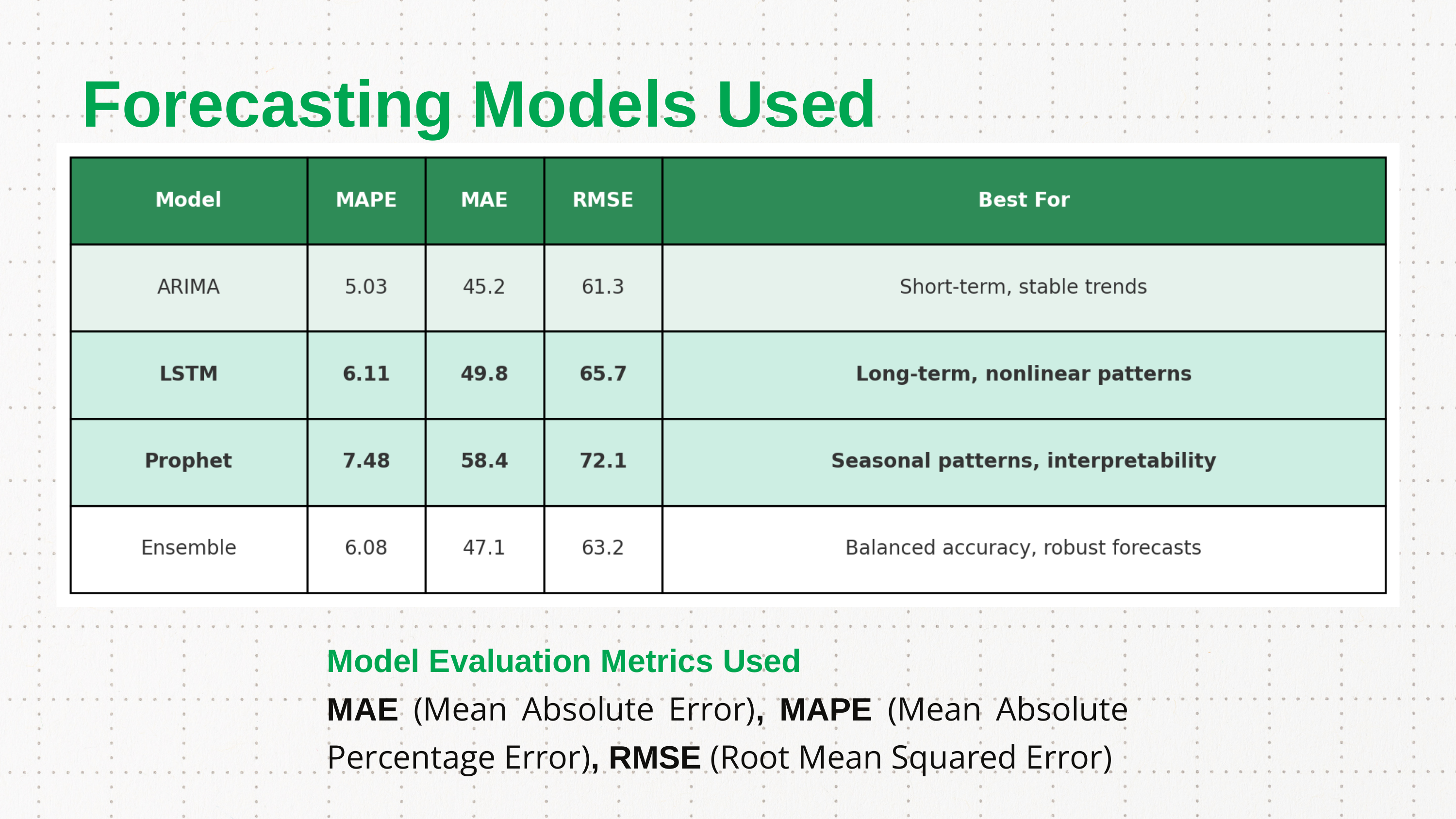

Forecasting Models Used

Model Evaluation Metrics Used
MAE (Mean Absolute Error), MAPE (Mean Absolute Percentage Error), RMSE (Root Mean Squared Error)